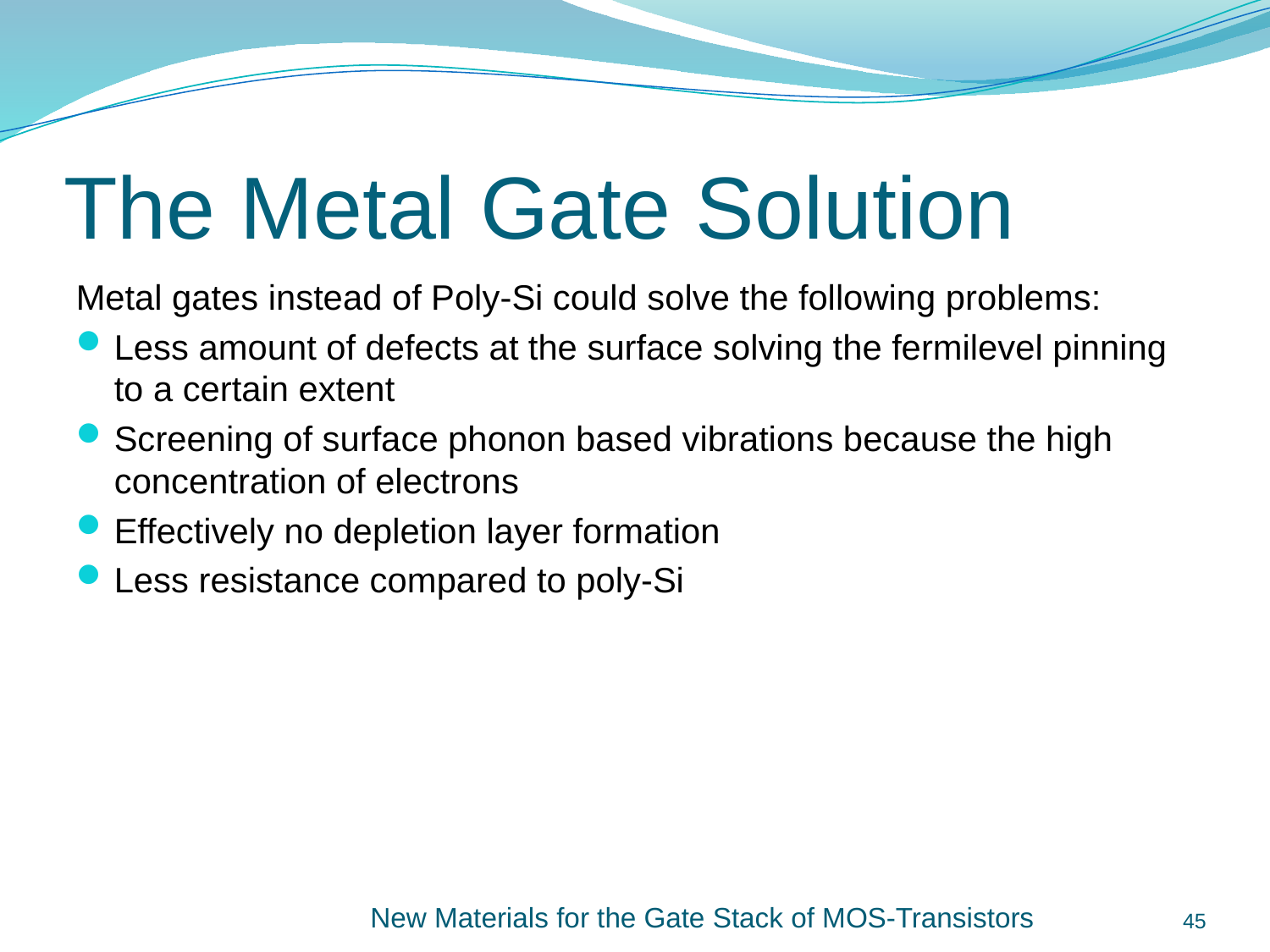

# The Metal Gate Solution
Metal gates instead of Poly-Si could solve the following problems:
Less amount of defects at the surface solving the fermilevel pinning to a certain extent
Screening of surface phonon based vibrations because the high concentration of electrons
Effectively no depletion layer formation
Less resistance compared to poly-Si
New Materials for the Gate Stack of MOS-Transistors
45